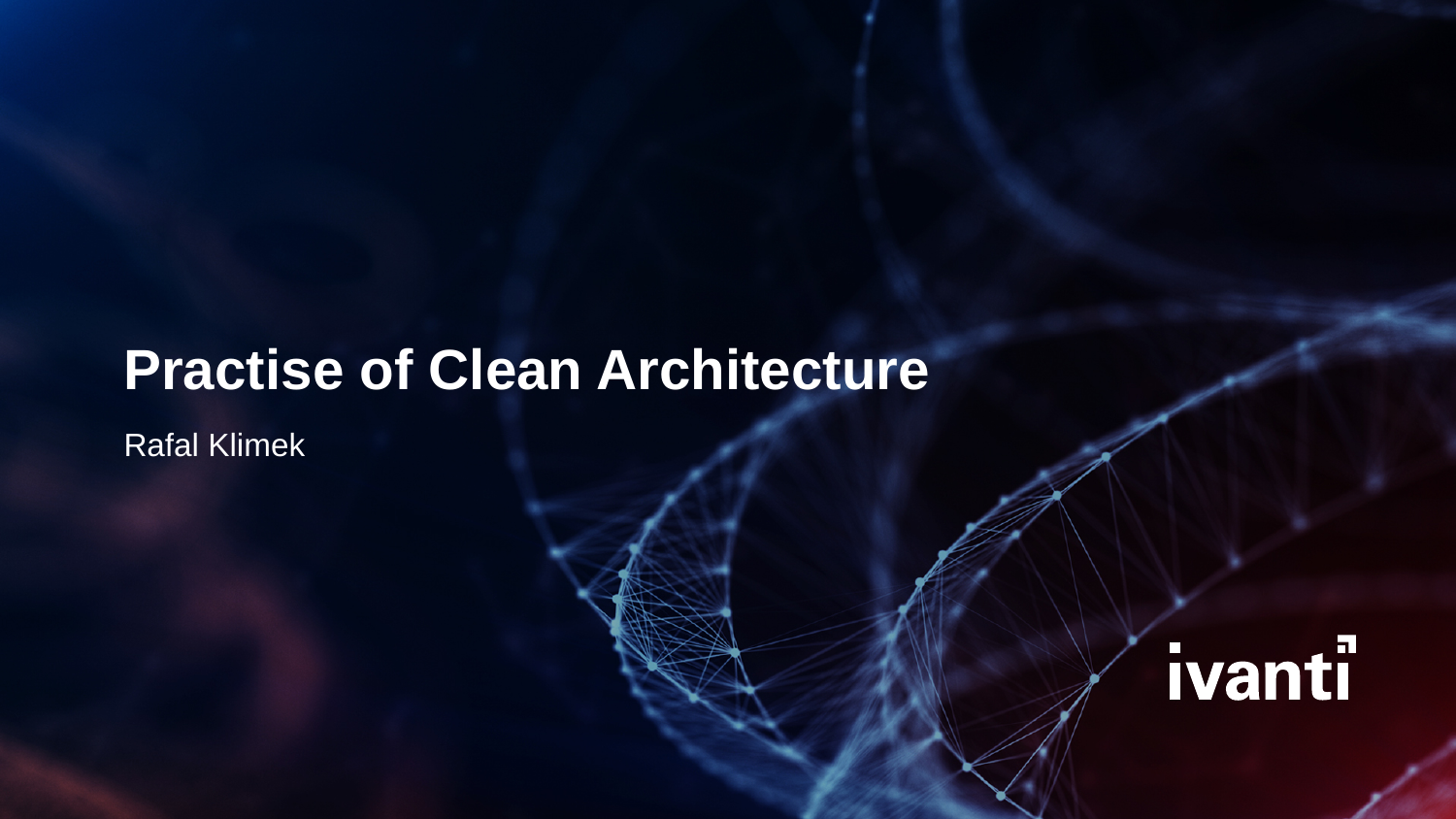

# Practise of Clean Architecture
Rafal Klimek